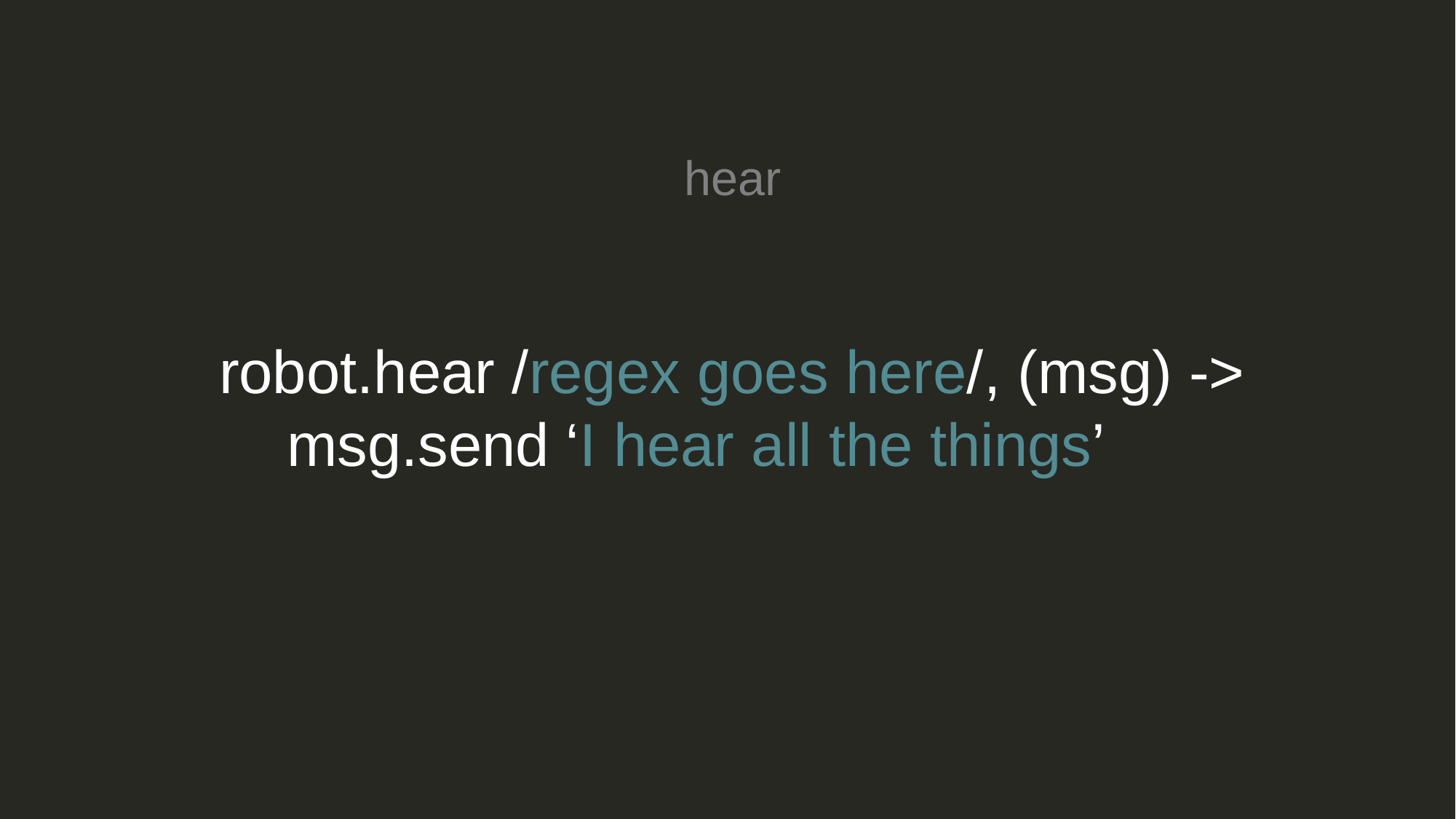

hear
robot.hear /regex goes here/, (msg) ->
    msg.send ‘I hear all the things’